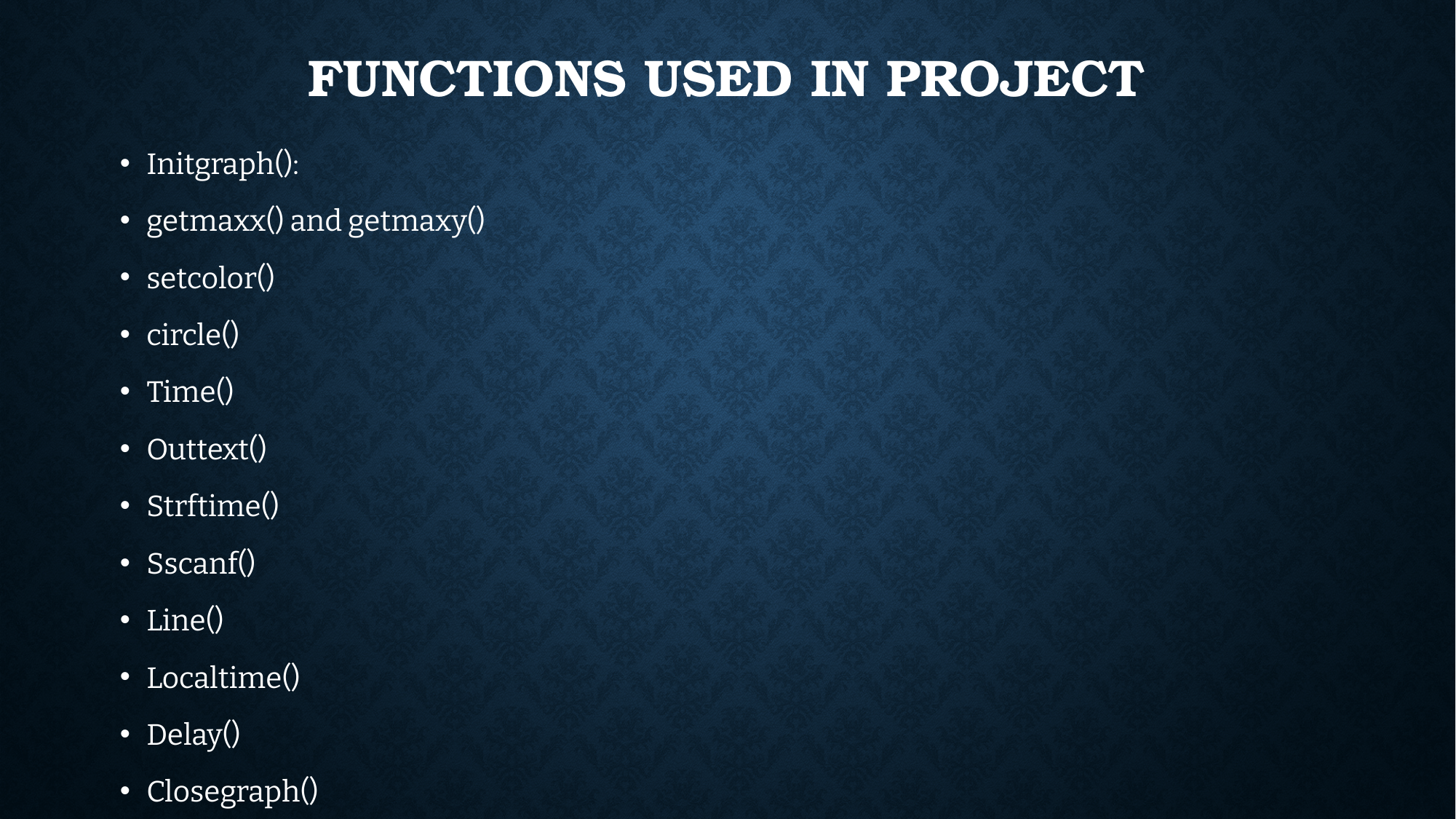

# Functions used in project
Initgraph():
getmaxx() and getmaxy()
setcolor()
circle()
Time()
Outtext()
Strftime()
Sscanf()
Line()
Localtime()
Delay()
Closegraph()